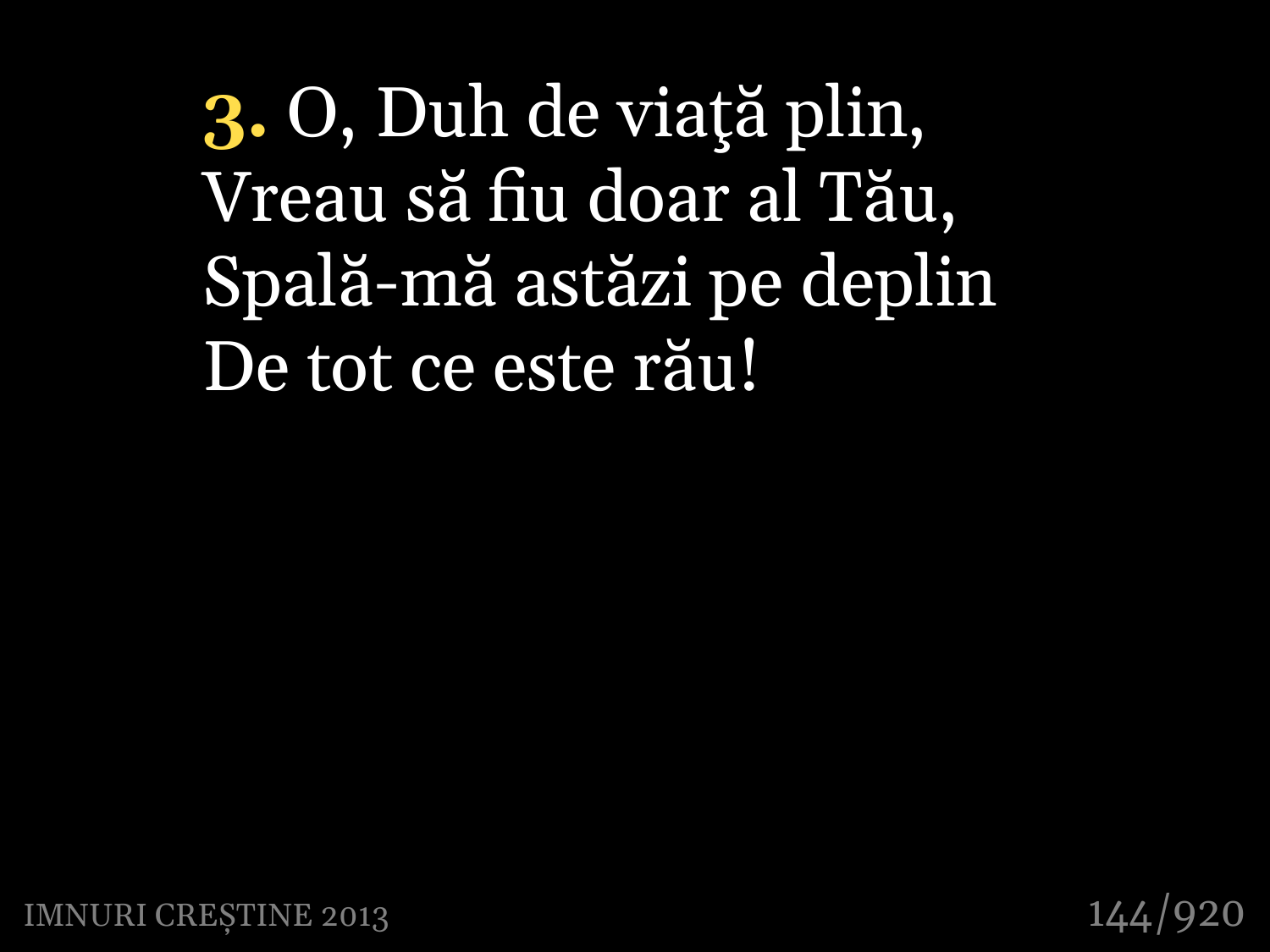

3. O, Duh de viaţă plin,
Vreau să fiu doar al Tău,
Spală-mă astăzi pe deplin
De tot ce este rău!
131/920
144/920
IMNURI CREȘTINE 2013